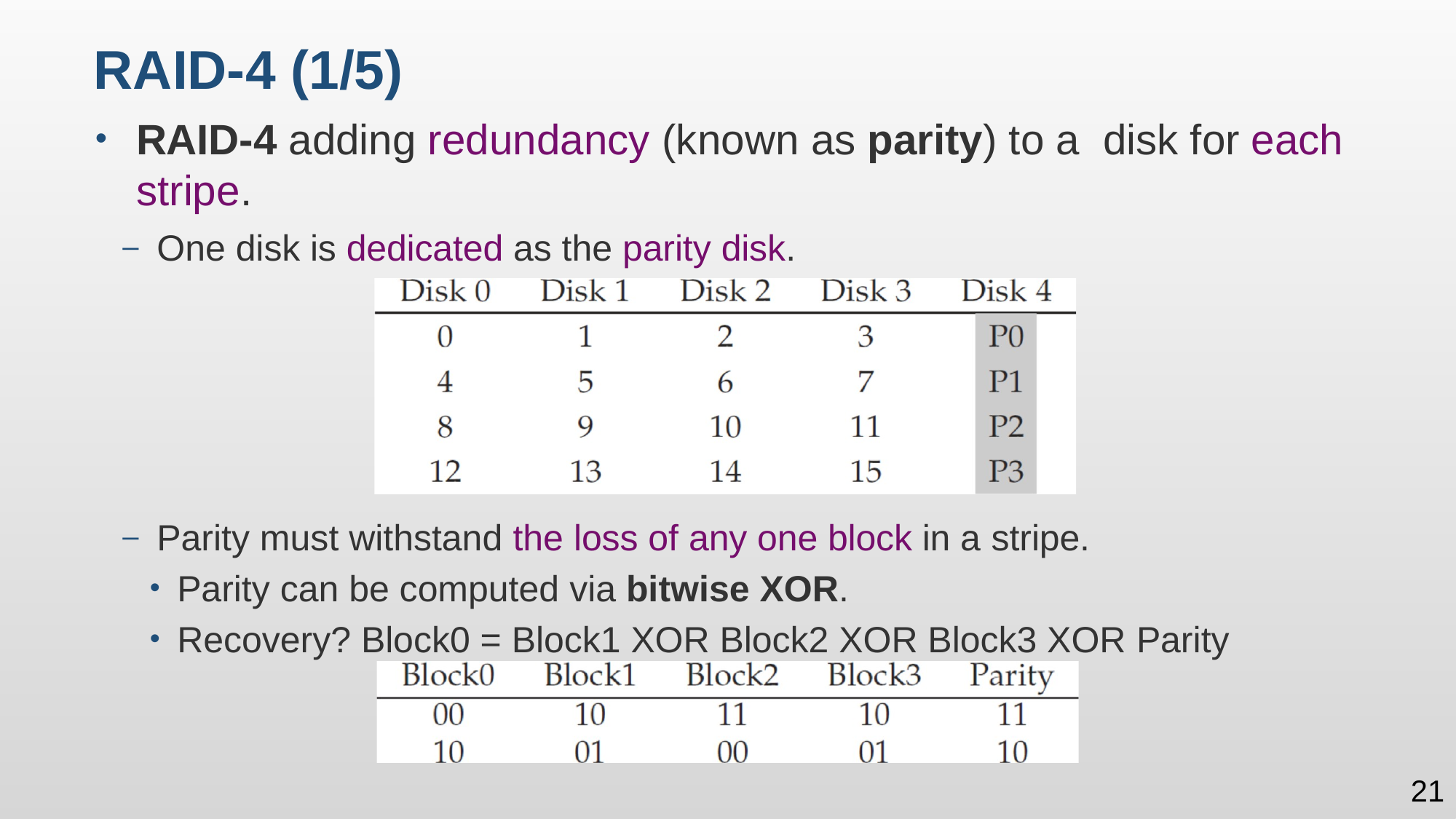

RAID-4 (1/5)
RAID-4 adding redundancy (known as parity) to a  disk for each stripe.
One disk is dedicated as the parity disk.

Parity must withstand the loss of any one block in a stripe.
Parity can be computed via bitwise XOR.
Recovery? Block0 = Block1 XOR Block2 XOR Block3 XOR Parity

21